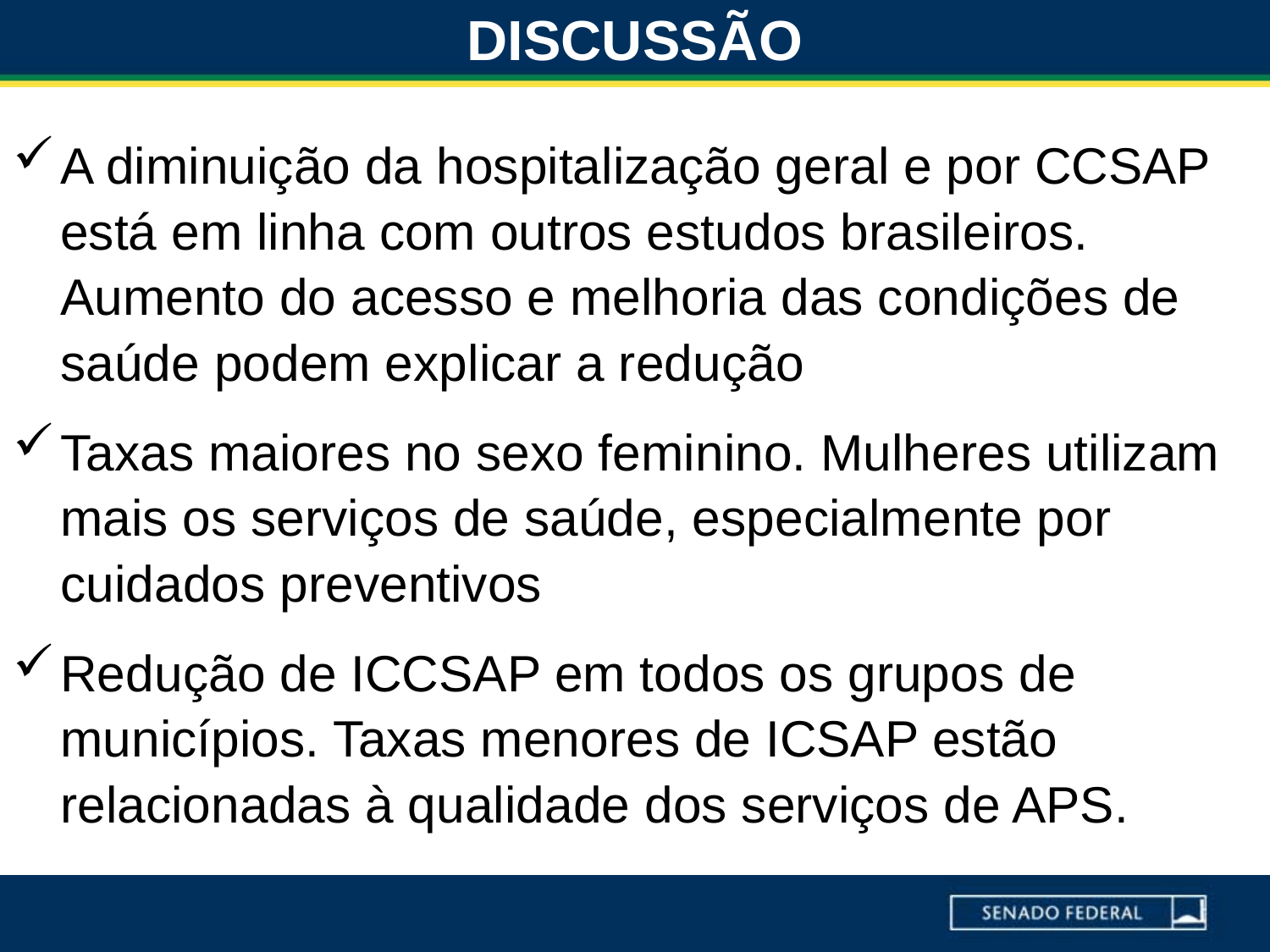

# DISCUSSÃO
A diminuição da hospitalização geral e por CCSAP está em linha com outros estudos brasileiros. Aumento do acesso e melhoria das condições de saúde podem explicar a redução
Taxas maiores no sexo feminino. Mulheres utilizam mais os serviços de saúde, especialmente por cuidados preventivos
Redução de ICCSAP em todos os grupos de municípios. Taxas menores de ICSAP estão relacionadas à qualidade dos serviços de APS.